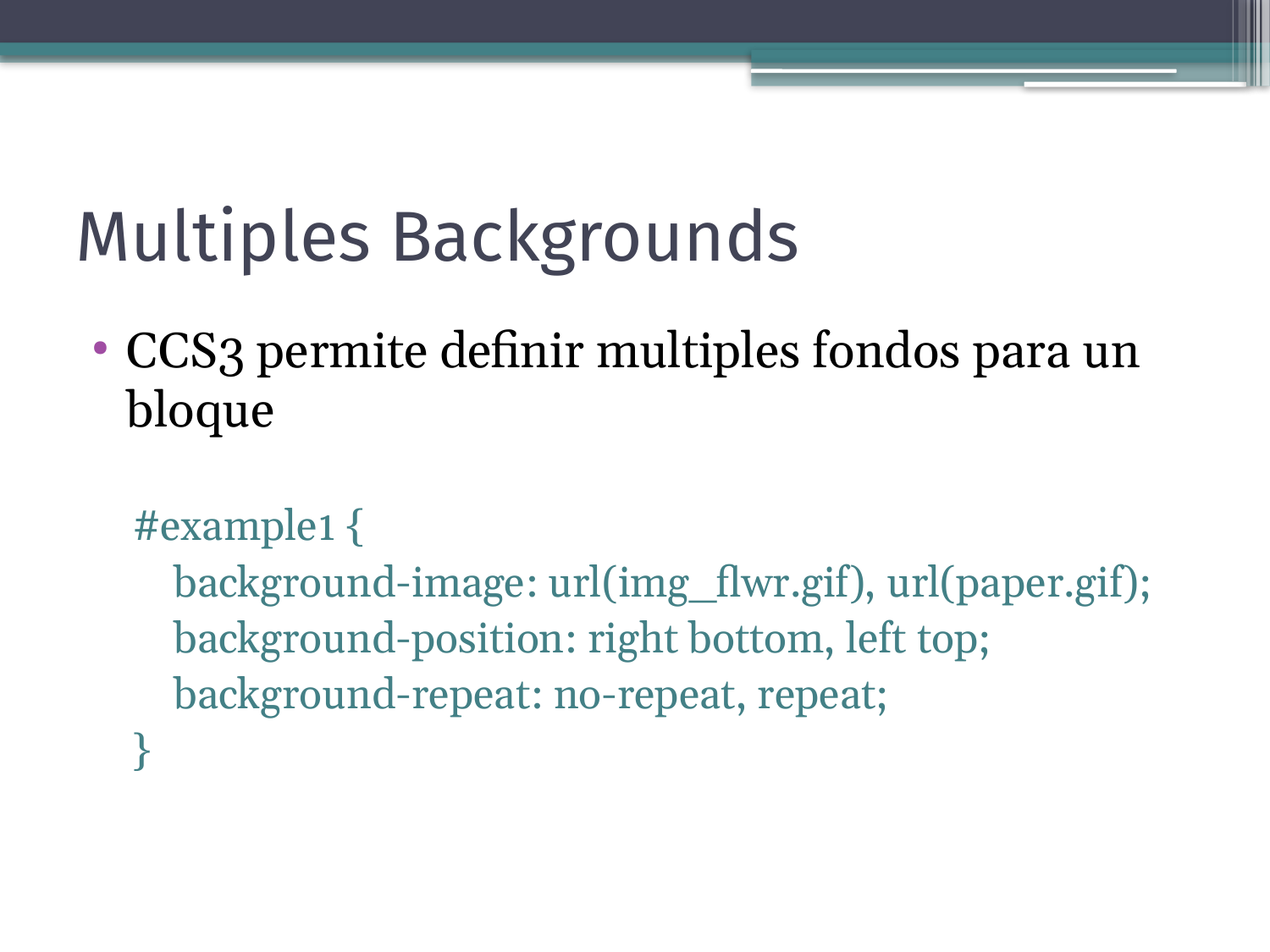

# Multiples Backgrounds
CCS3 permite definir multiples fondos para un bloque

#example1 {
    background-image: url(img_flwr.gif), url(paper.gif);
    background-position: right bottom, left top;
    background-repeat: no-repeat, repeat;
}